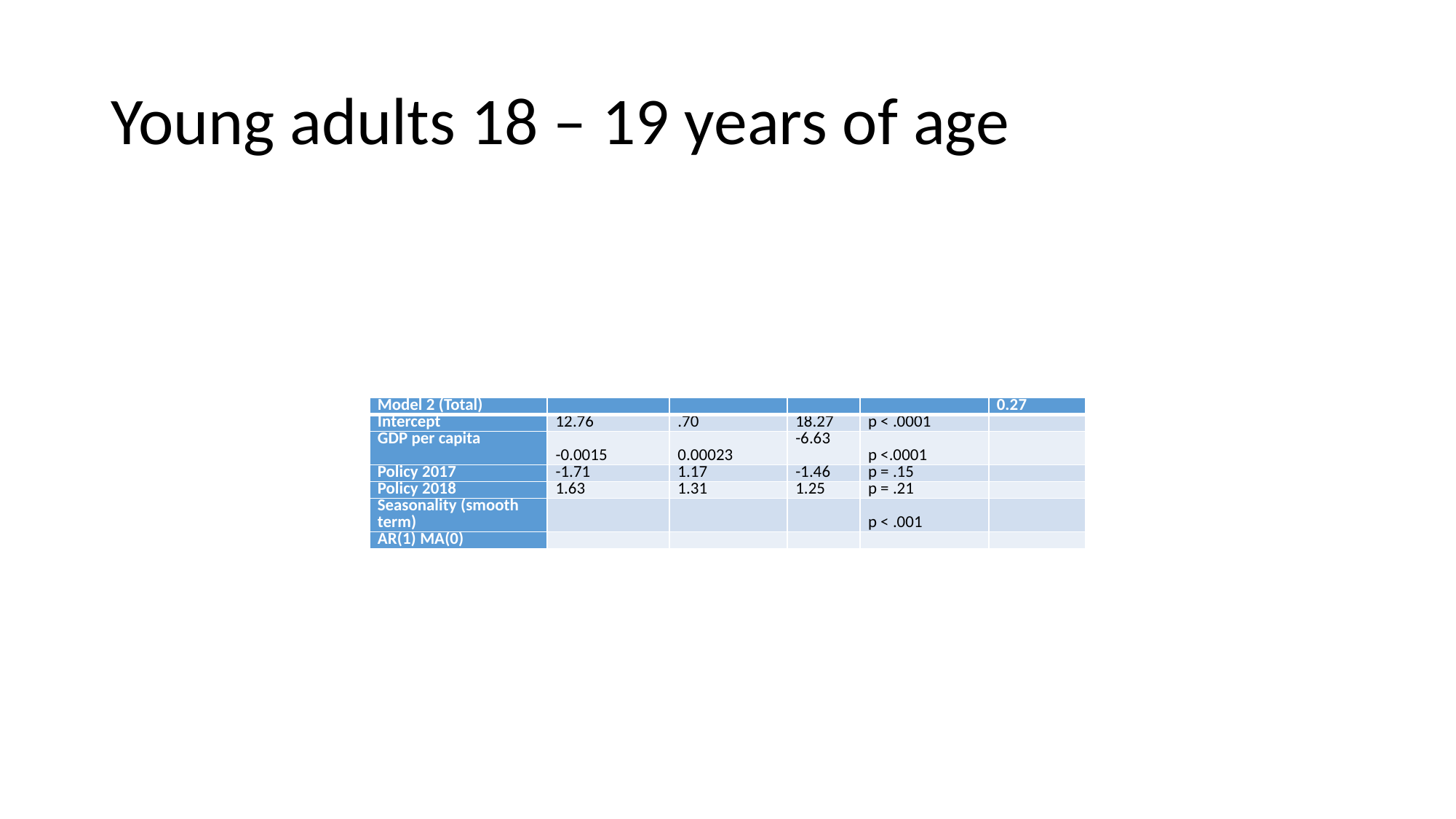

# Young adults 18 – 19 years of age
| Model 2 (Total) |  |  |  |  | 0.27 |
| --- | --- | --- | --- | --- | --- |
| Intercept | 12.76 | .70 | 18.27 | p < .0001 |  |
| GDP per capita | -0.0015 | 0.00023 | -6.63 | p <.0001 |  |
| Policy 2017 | -1.71 | 1.17 | -1.46 | p = .15 |  |
| Policy 2018 | 1.63 | 1.31 | 1.25 | p = .21 |  |
| Seasonality (smooth term) |  |  |  | p < .001 |  |
| AR(1) MA(0) |  |  |  |  |  |